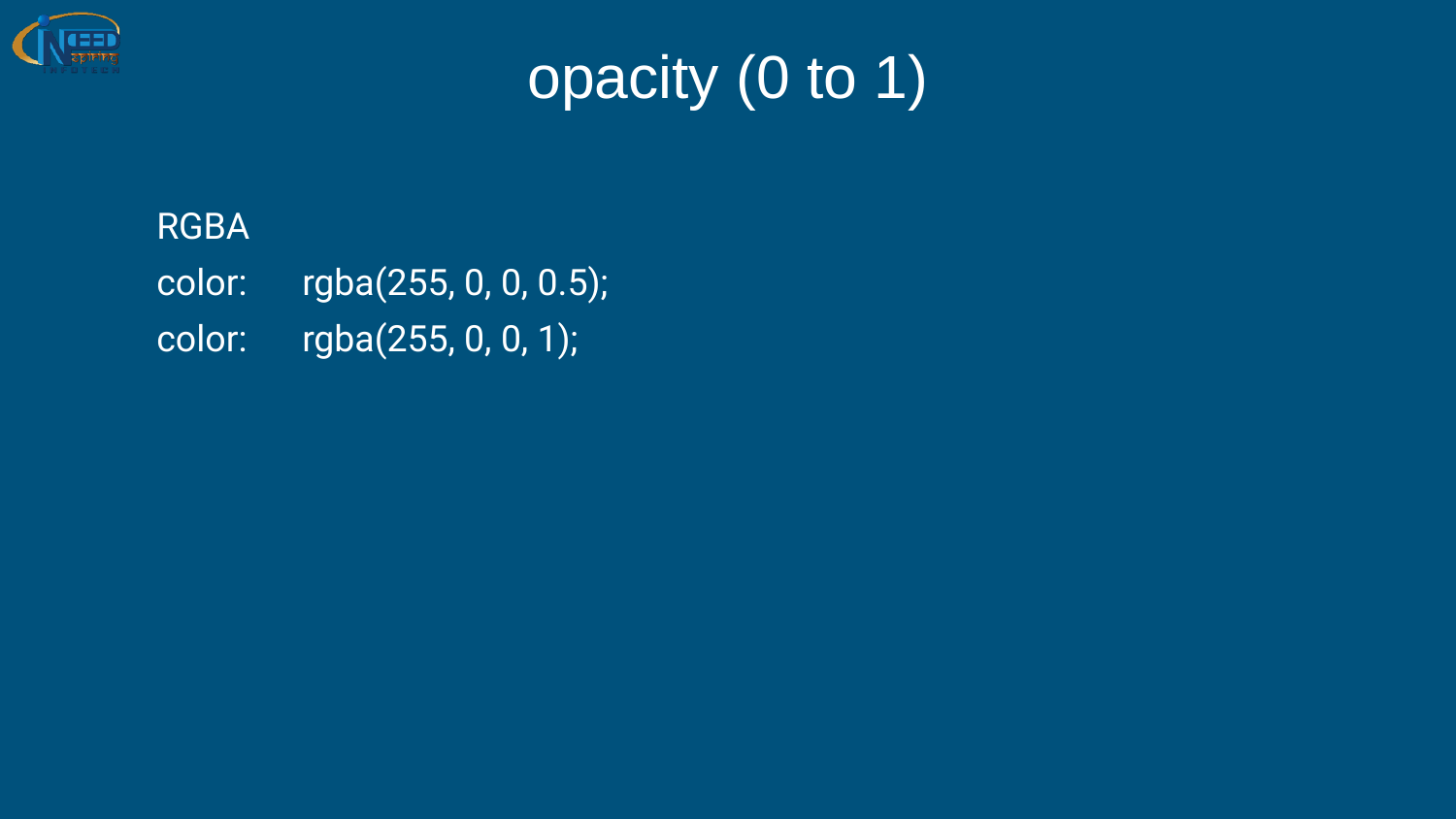

# opacity (0 to 1)

RGBA
color:	rgba(255, 0, 0, 0.5);
color:	rgba(255, 0, 0, 1);